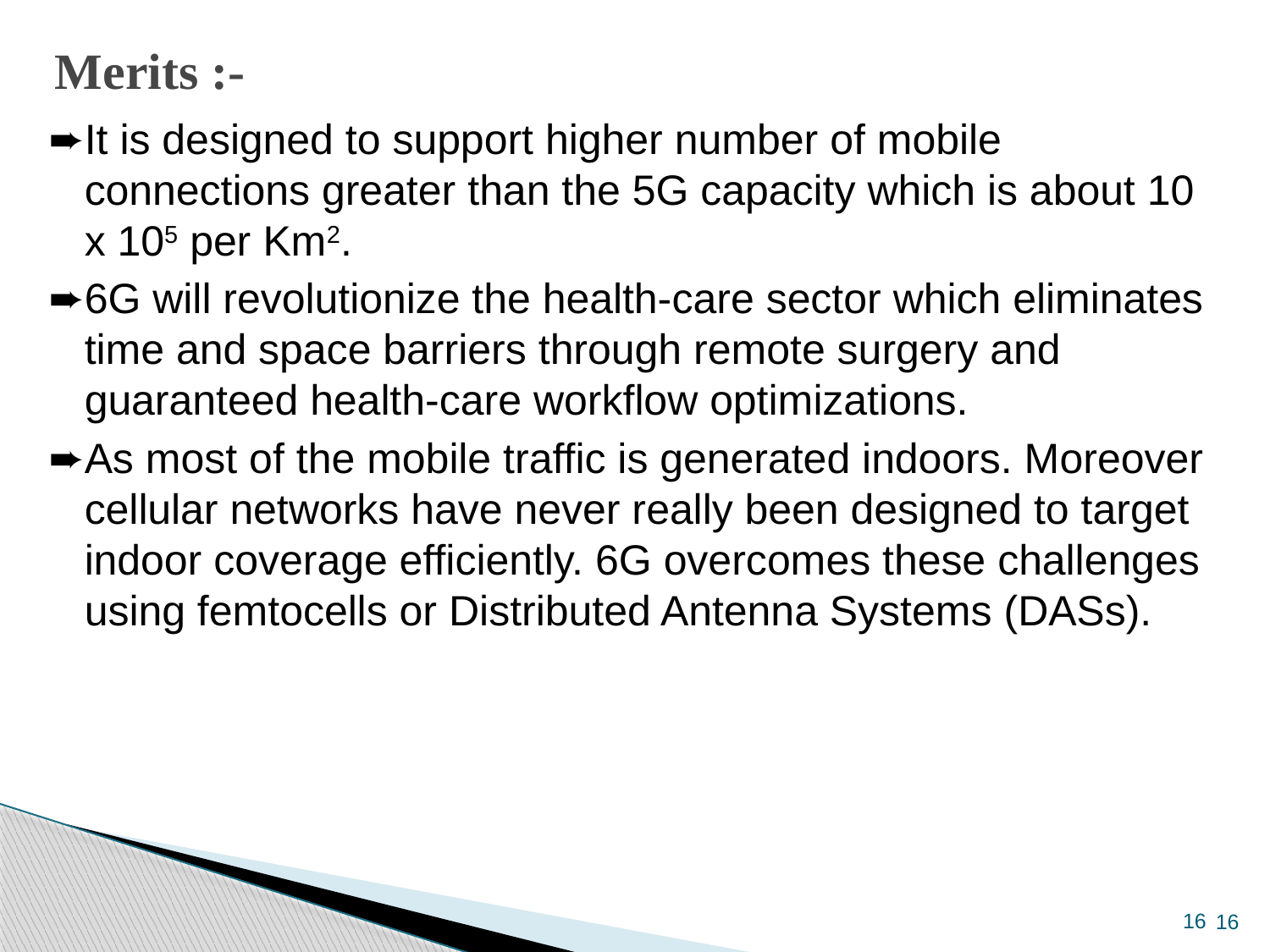

# Merits :-
➨It is designed to support higher number of mobile connections greater than the 5G capacity which is about 10 x 105 per Km2.
➨6G will revolutionize the health-care sector which eliminates time and space barriers through remote surgery and guaranteed health-care workflow optimizations.
➨As most of the mobile traffic is generated indoors. Moreover cellular networks have never really been designed to target indoor coverage efficiently. 6G overcomes these challenges using femtocells or Distributed Antenna Systems (DASs).

16
16